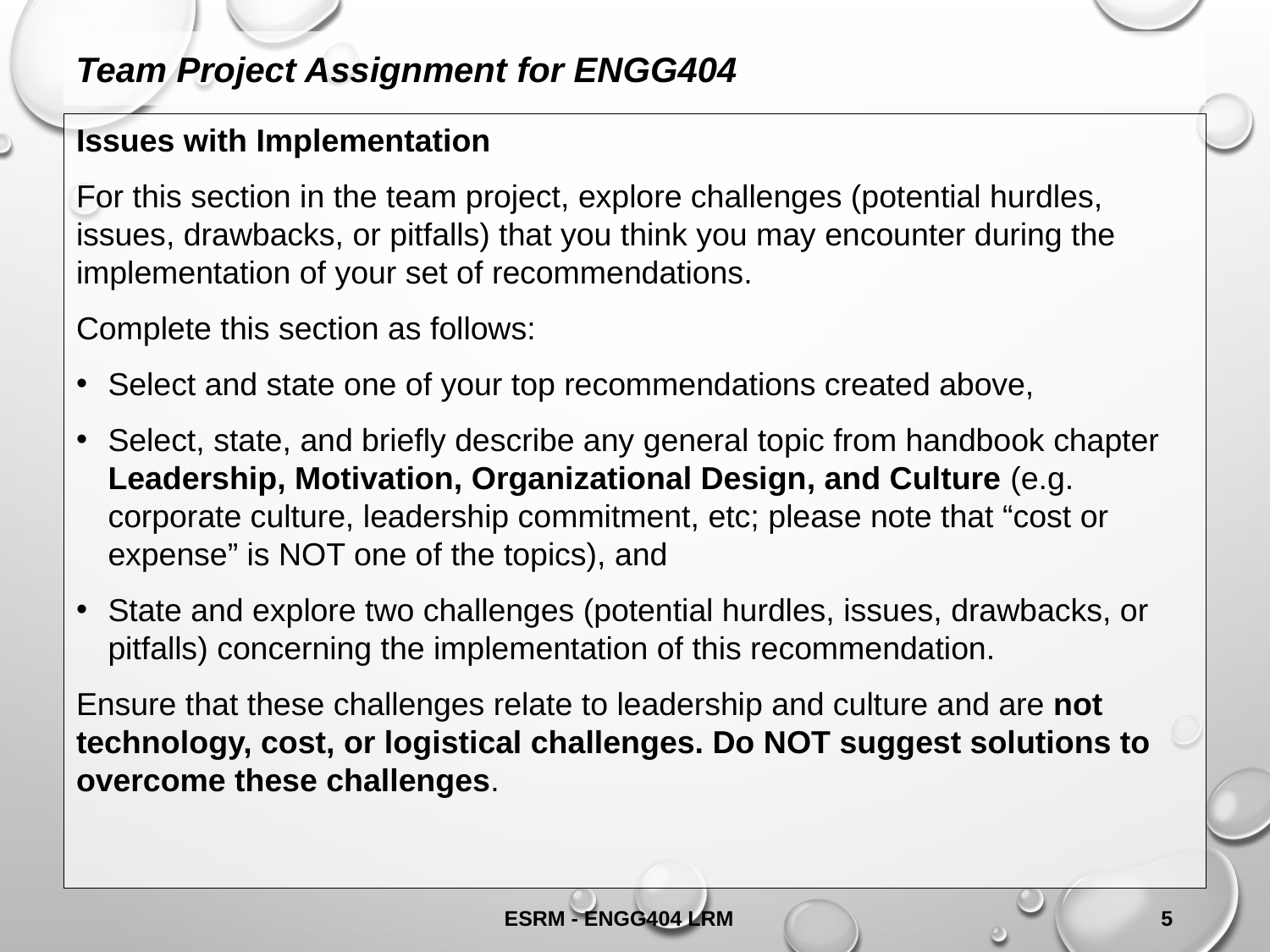

Team Project Assignment for ENGG404
Issues with Implementation
For this section in the team project, explore challenges (potential hurdles, issues, drawbacks, or pitfalls) that you think you may encounter during the implementation of your set of recommendations.
Complete this section as follows:
Select and state one of your top recommendations created above,
Select, state, and briefly describe any general topic from handbook chapter Leadership, Motivation, Organizational Design, and Culture (e.g. corporate culture, leadership commitment, etc; please note that “cost or expense” is NOT one of the topics), and
State and explore two challenges (potential hurdles, issues, drawbacks, or pitfalls) concerning the implementation of this recommendation.
Ensure that these challenges relate to leadership and culture and are not technology, cost, or logistical challenges. Do NOT suggest solutions to overcome these challenges.

ESRM - ENGG404 LRM
5